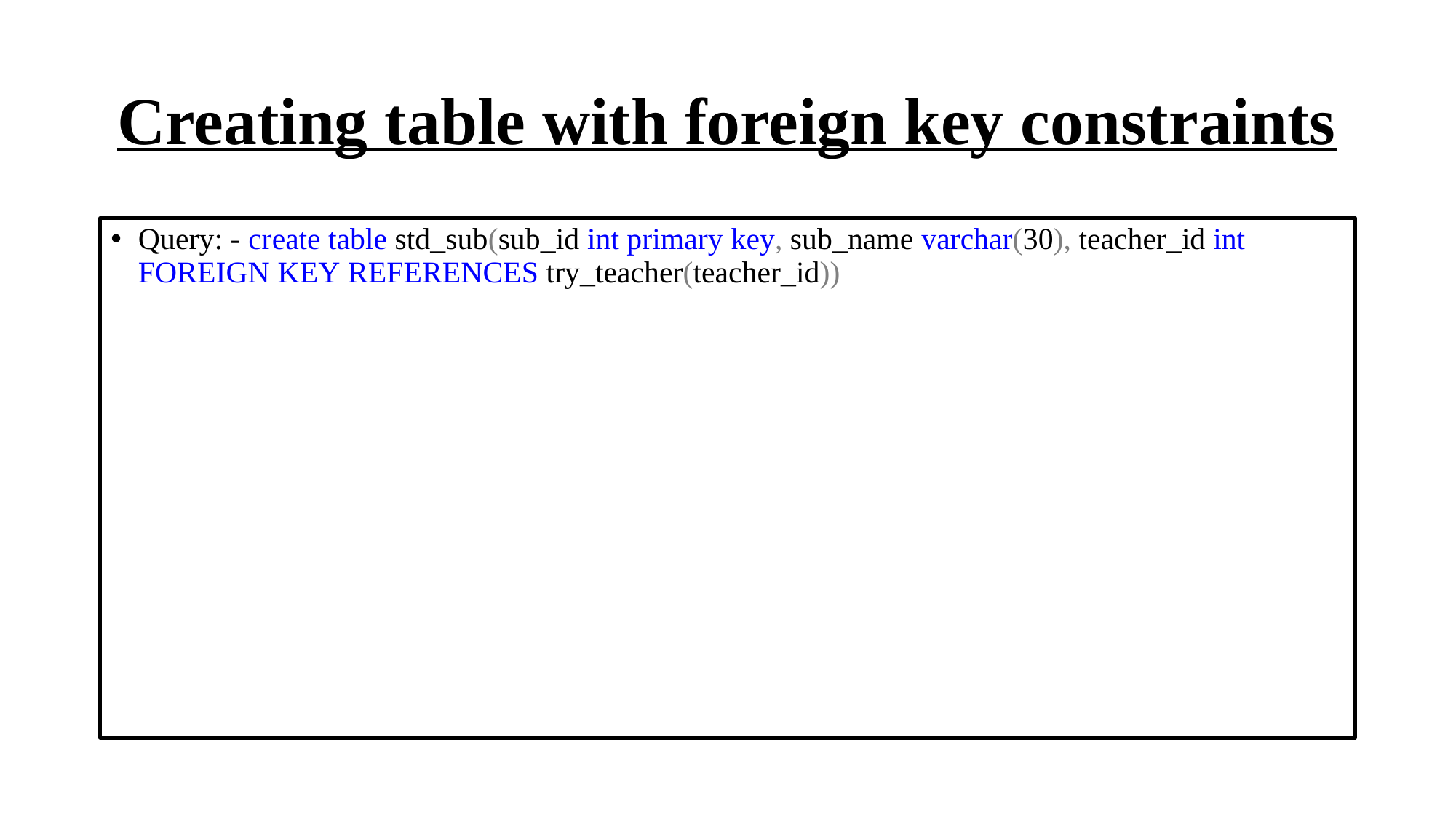

# Creating table with foreign key constraints
Query: - create table std_sub(sub_id int primary key, sub_name varchar(30), teacher_id int FOREIGN KEY REFERENCES try_teacher(teacher_id))